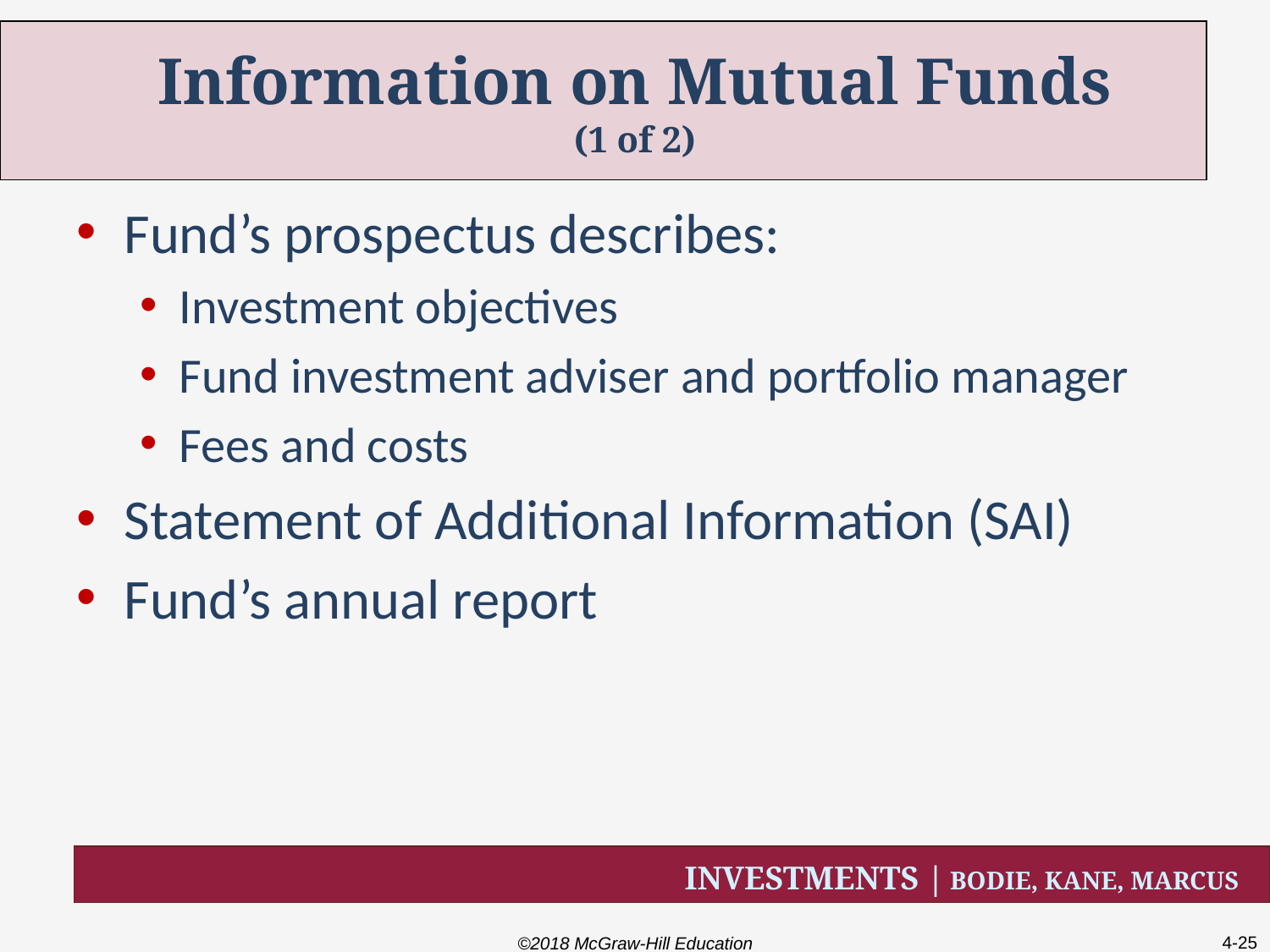

# Information on Mutual Funds (1 of 2)
Fund’s prospectus describes:
Investment objectives
Fund investment adviser and portfolio manager
Fees and costs
Statement of Additional Information (SAI)
Fund’s annual report
©2018 McGraw-Hill Education
4-25